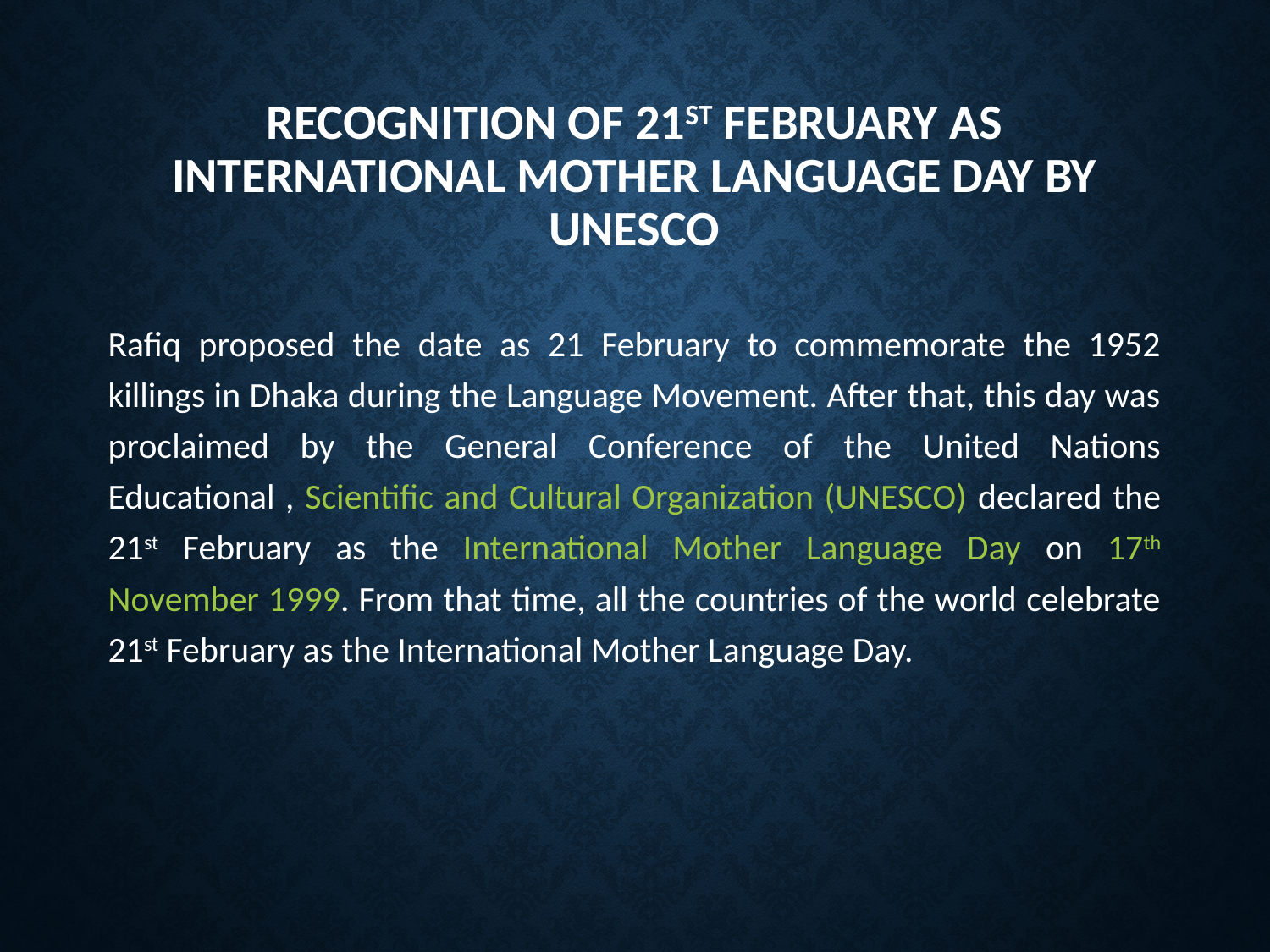

# RECOGNITION OF 21ST FEBRUARY AS INTERNATIONAL MOTHER LANGUAGE DAY BY UNESCO
Rafiq proposed the date as 21 February to commemorate the 1952 killings in Dhaka during the Language Movement. After that, this day was proclaimed by the General Conference of the United Nations Educational , Scientific and Cultural Organization (UNESCO) declared the 21st February as the International Mother Language Day on 17th November 1999. From that time, all the countries of the world celebrate 21st February as the International Mother Language Day.